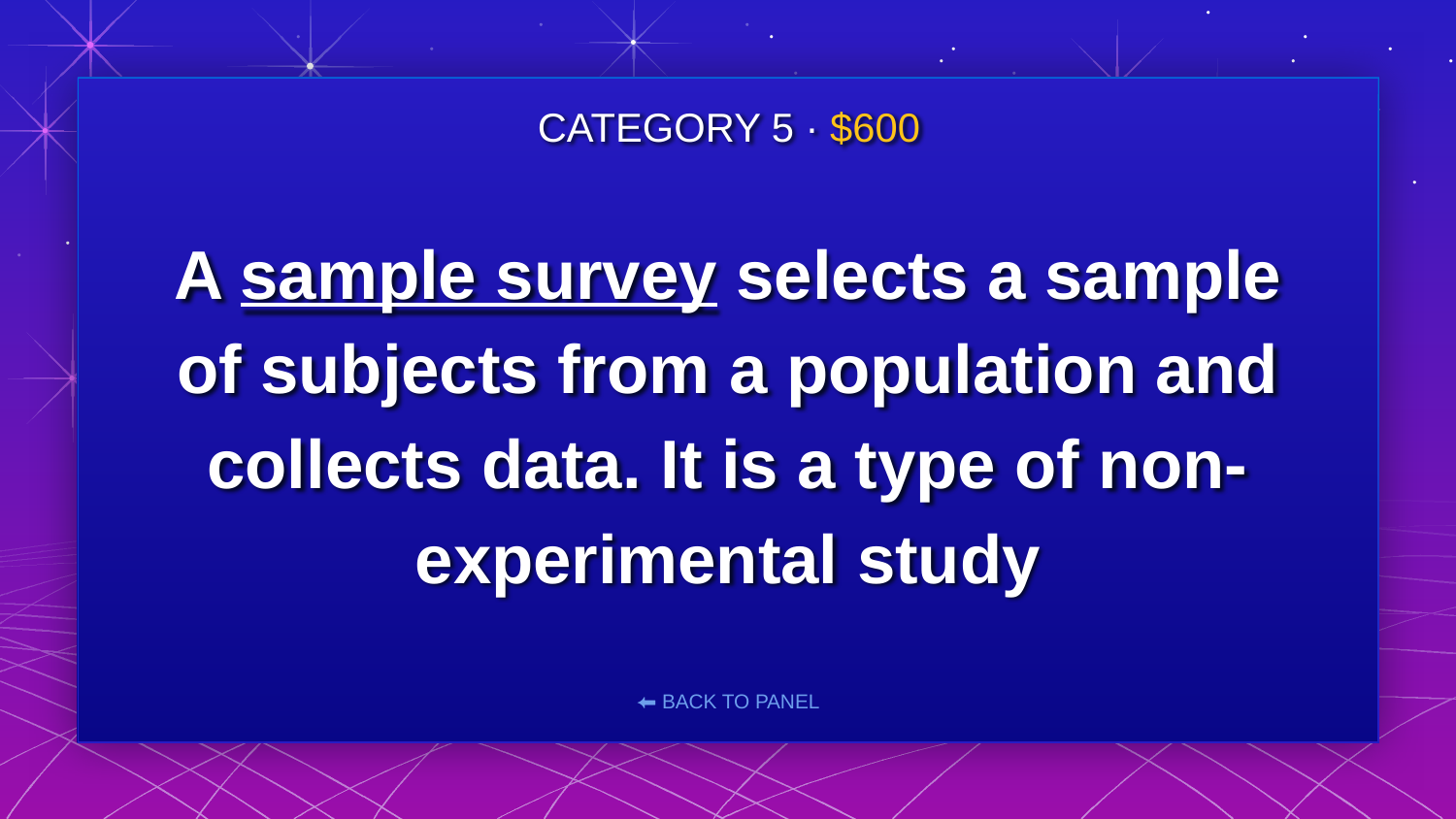

CATEGORY 5 · $600
# A sample survey selects a sample of subjects from a population and collects data. It is a type of non-experimental study